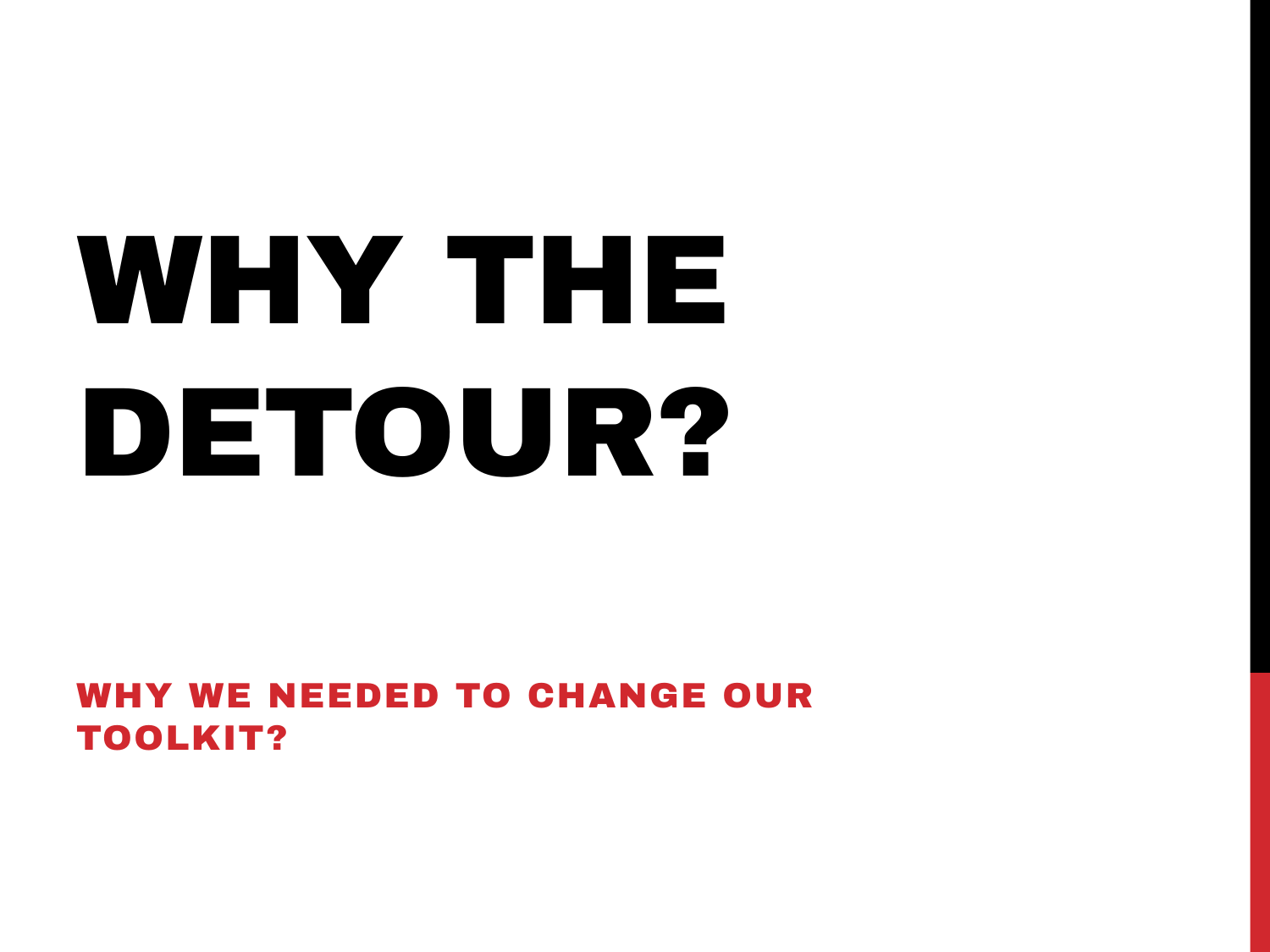

# Why the detour?
Why we needed to change our Toolkit?